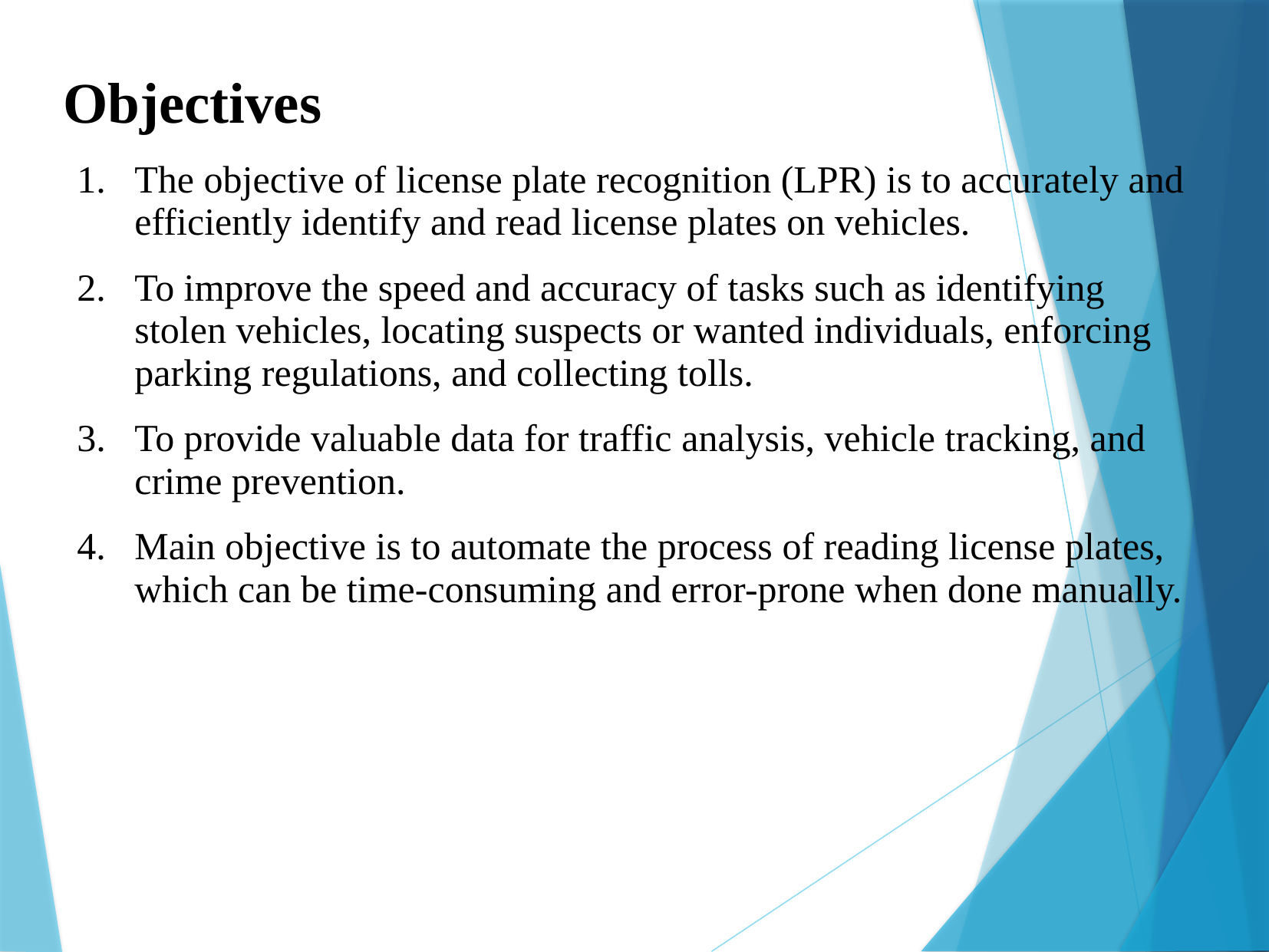

Objectives
The objective of license plate recognition (LPR) is to accurately and efficiently identify and read license plates on vehicles.
To improve the speed and accuracy of tasks such as identifying stolen vehicles, locating suspects or wanted individuals, enforcing parking regulations, and collecting tolls.
To provide valuable data for traffic analysis, vehicle tracking, and crime prevention.
Main objective is to automate the process of reading license plates, which can be time-consuming and error-prone when done manually.